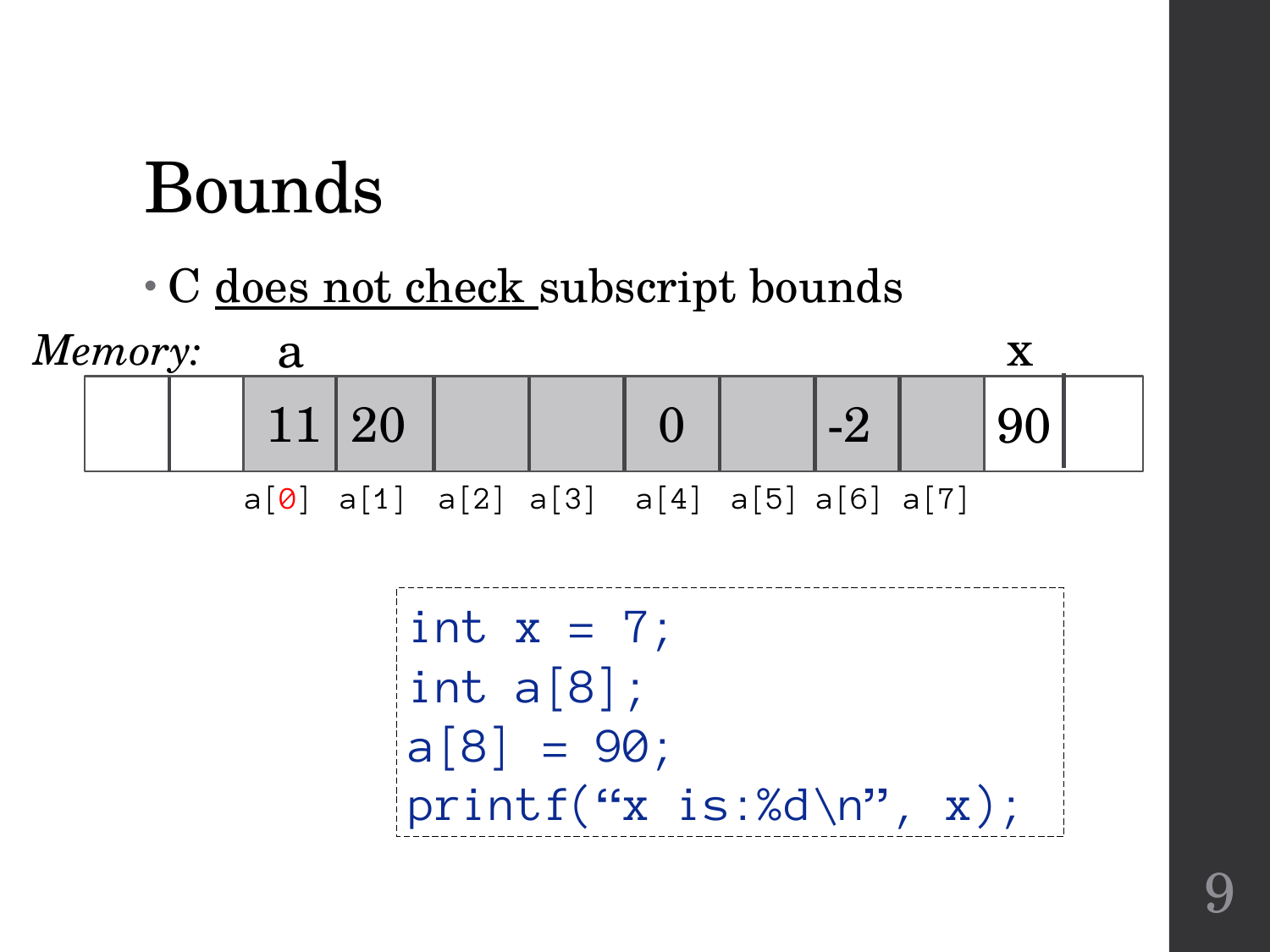

# Bounds
C does not check subscript bounds

x
a
Memory:

11
20
0
-2
90
a[0]
a[1]
a[2]
a[3]
a[4]
a[5]
a[6]
a[7]
int x = 7;
int a[8];
a[8] = 90;
printf(“x is:%d\n”, x);
9